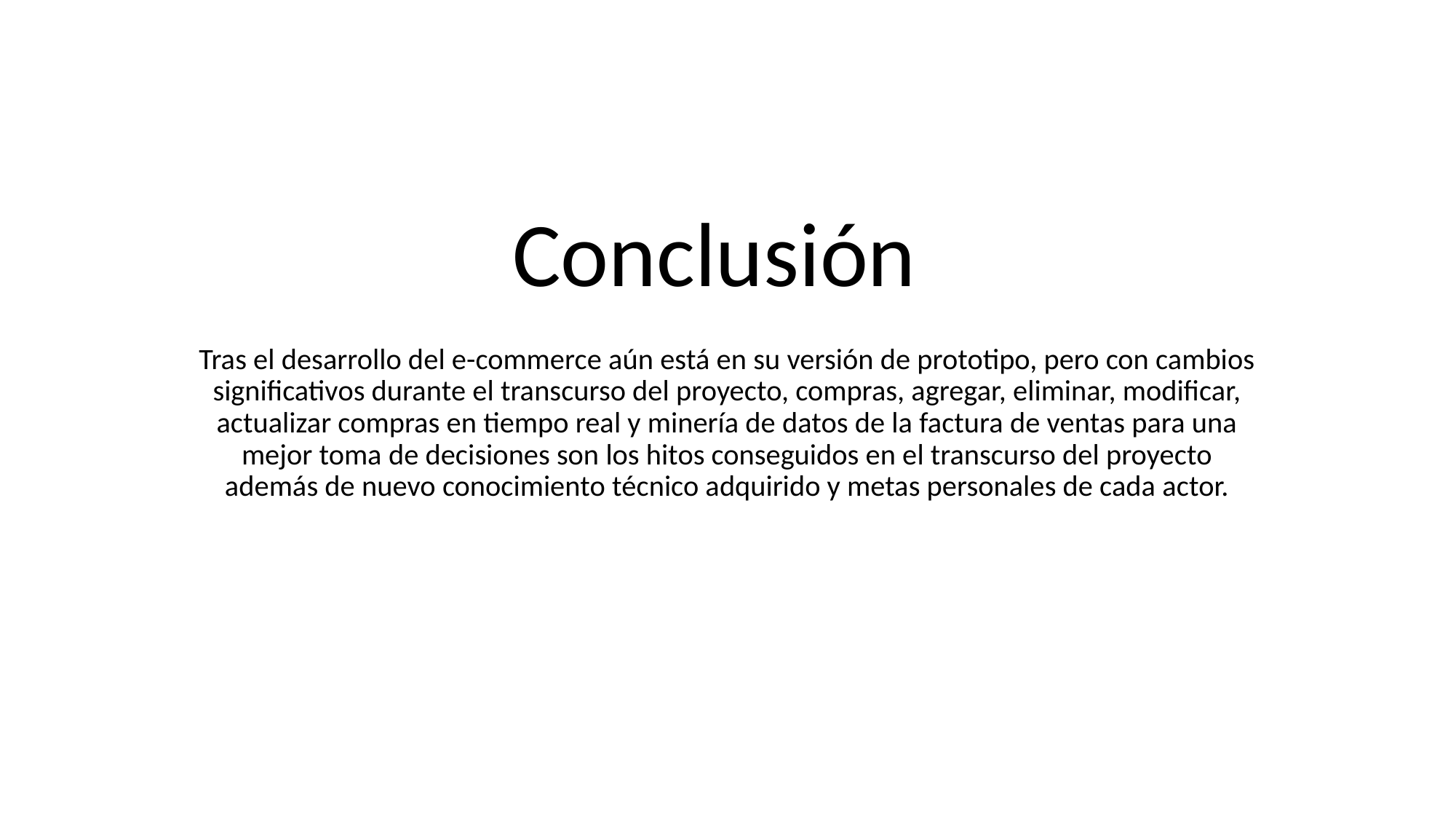

# Conclusión
Tras el desarrollo del e-commerce aún está en su versión de prototipo, pero con cambios significativos durante el transcurso del proyecto, compras, agregar, eliminar, modificar, actualizar compras en tiempo real y minería de datos de la factura de ventas para una mejor toma de decisiones son los hitos conseguidos en el transcurso del proyecto además de nuevo conocimiento técnico adquirido y metas personales de cada actor.